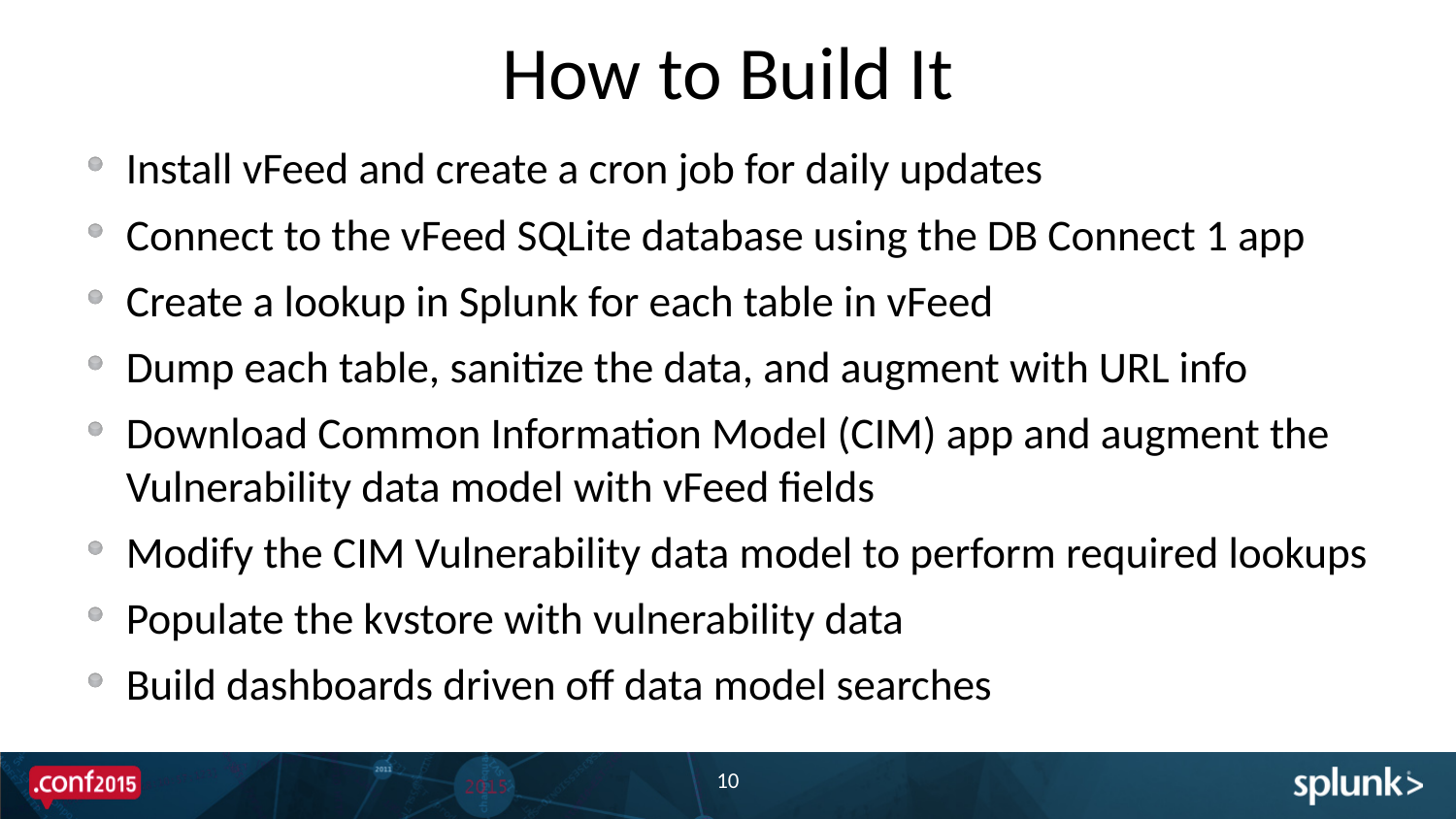

# How to Build It
Install vFeed and create a cron job for daily updates
Connect to the vFeed SQLite database using the DB Connect 1 app
Create a lookup in Splunk for each table in vFeed
Dump each table, sanitize the data, and augment with URL info
Download Common Information Model (CIM) app and augment the Vulnerability data model with vFeed fields
Modify the CIM Vulnerability data model to perform required lookups
Populate the kvstore with vulnerability data
Build dashboards driven off data model searches

10